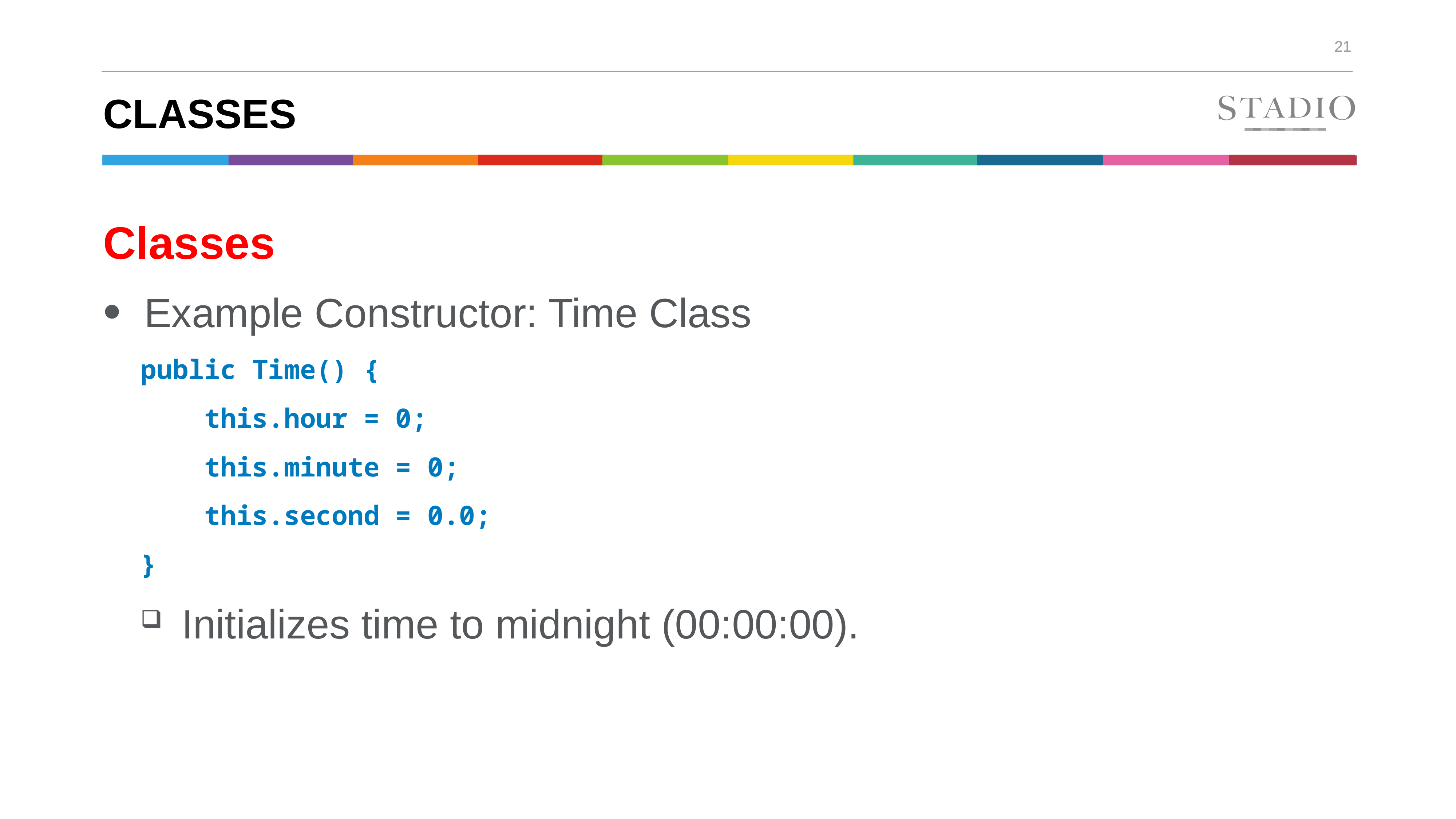

# Classes

Classes
Example Constructor: Time Class
public Time() {
    this.hour = 0;
    this.minute = 0;
    this.second = 0.0;
}
Initializes time to midnight (00:00:00).